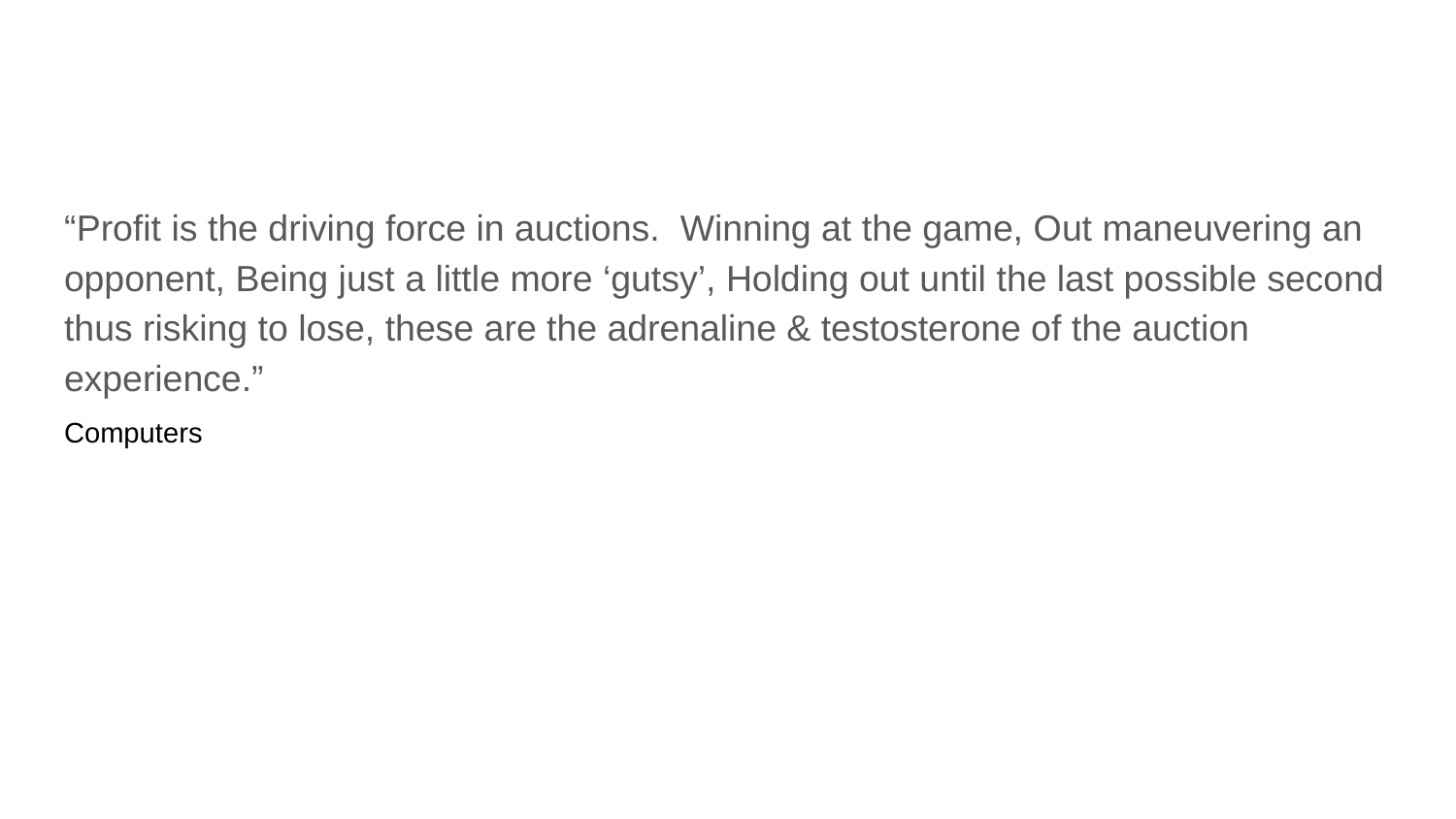

“Profit is the driving force in auctions.  Winning at the game, Out maneuvering an opponent, Being just a little more ‘gutsy’, Holding out until the last possible second thus risking to lose, these are the adrenaline & testosterone of the auction experience.”
Computers